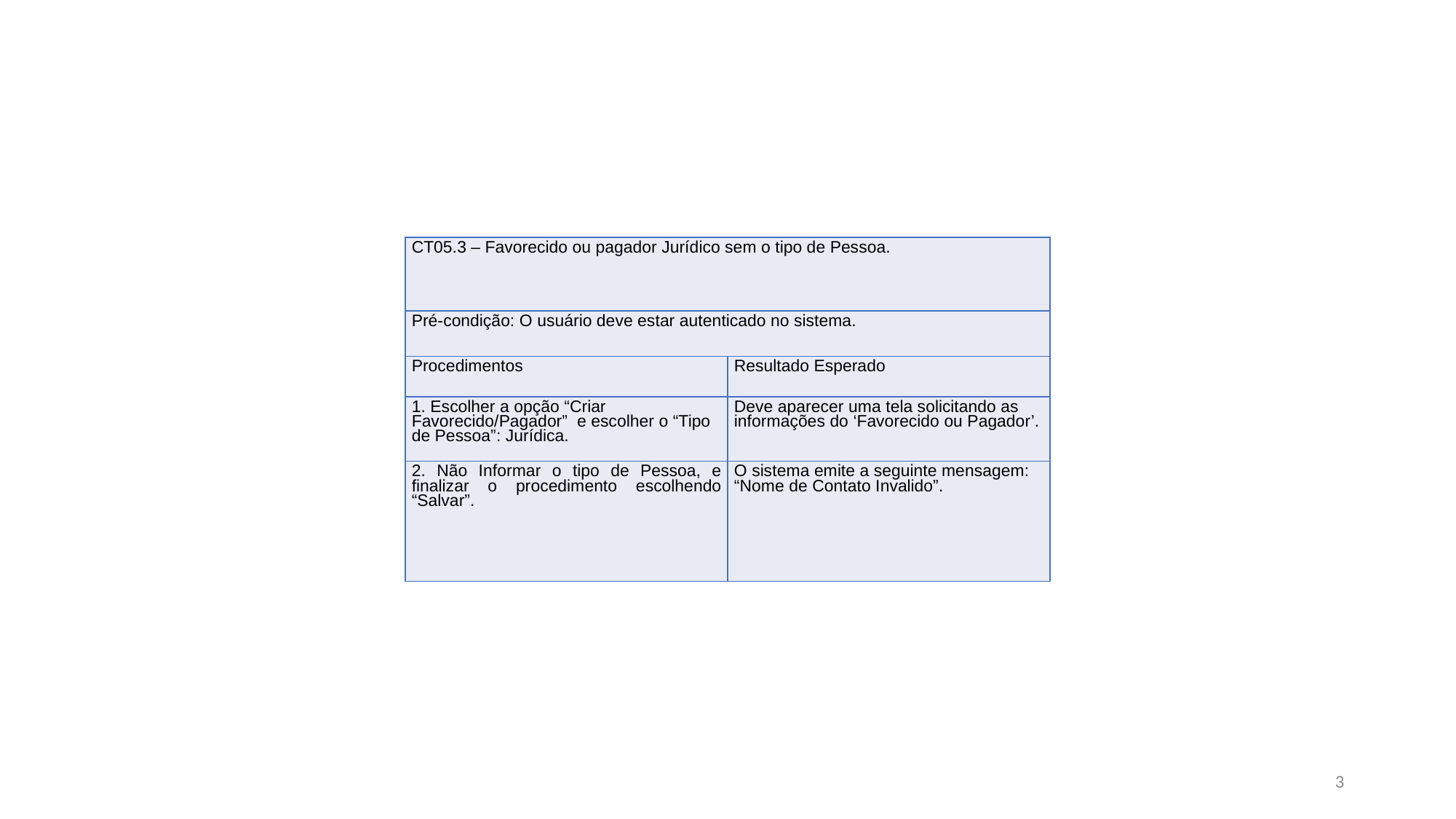

| CT05.3 – Favorecido ou pagador Jurídico sem o tipo de Pessoa. |  |
| --- | --- |
| Pré-condição: O usuário deve estar autenticado no sistema. |  |
| Procedimentos | Resultado Esperado |
| 1. Escolher a opção “Criar Favorecido/Pagador” e escolher o “Tipo de Pessoa”: Jurídica. | Deve aparecer uma tela solicitando as informações do ‘Favorecido ou Pagador’. |
| 2. Não Informar o tipo de Pessoa, e finalizar o procedimento escolhendo “Salvar”. | O sistema emite a seguinte mensagem: “Nome de Contato Invalido”. |
3